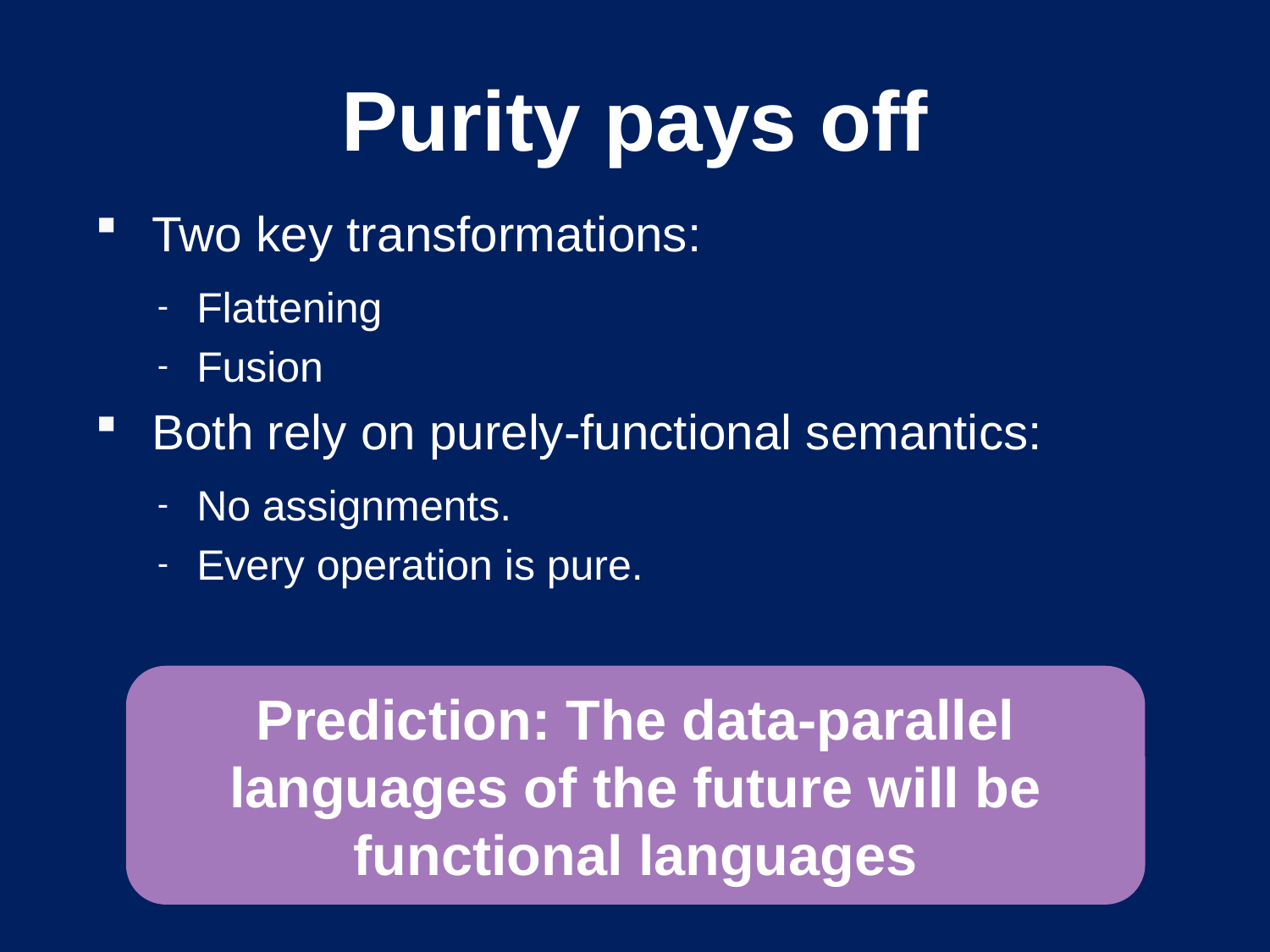

Purity pays off
Two key transformations:
Flattening
Fusion
Both rely on purely-functional semantics:
No assignments.
Every operation is pure.

Prediction: The data-parallel languages of the future will be functional languages